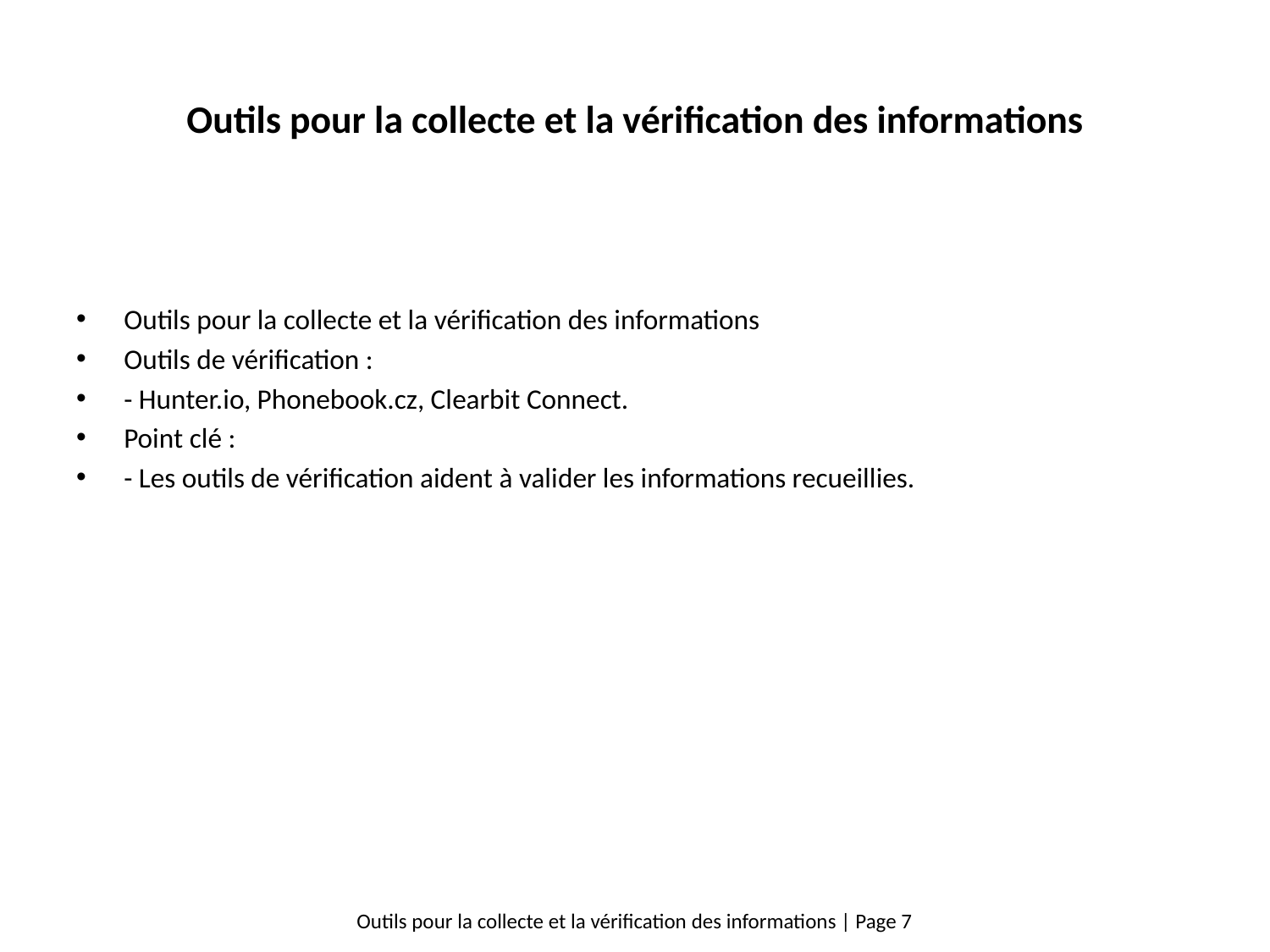

# Outils pour la collecte et la vérification des informations

Outils pour la collecte et la vérification des informations
Outils de vérification :
- Hunter.io, Phonebook.cz, Clearbit Connect.
Point clé :
- Les outils de vérification aident à valider les informations recueillies.

Outils pour la collecte et la vérification des informations | Page 7